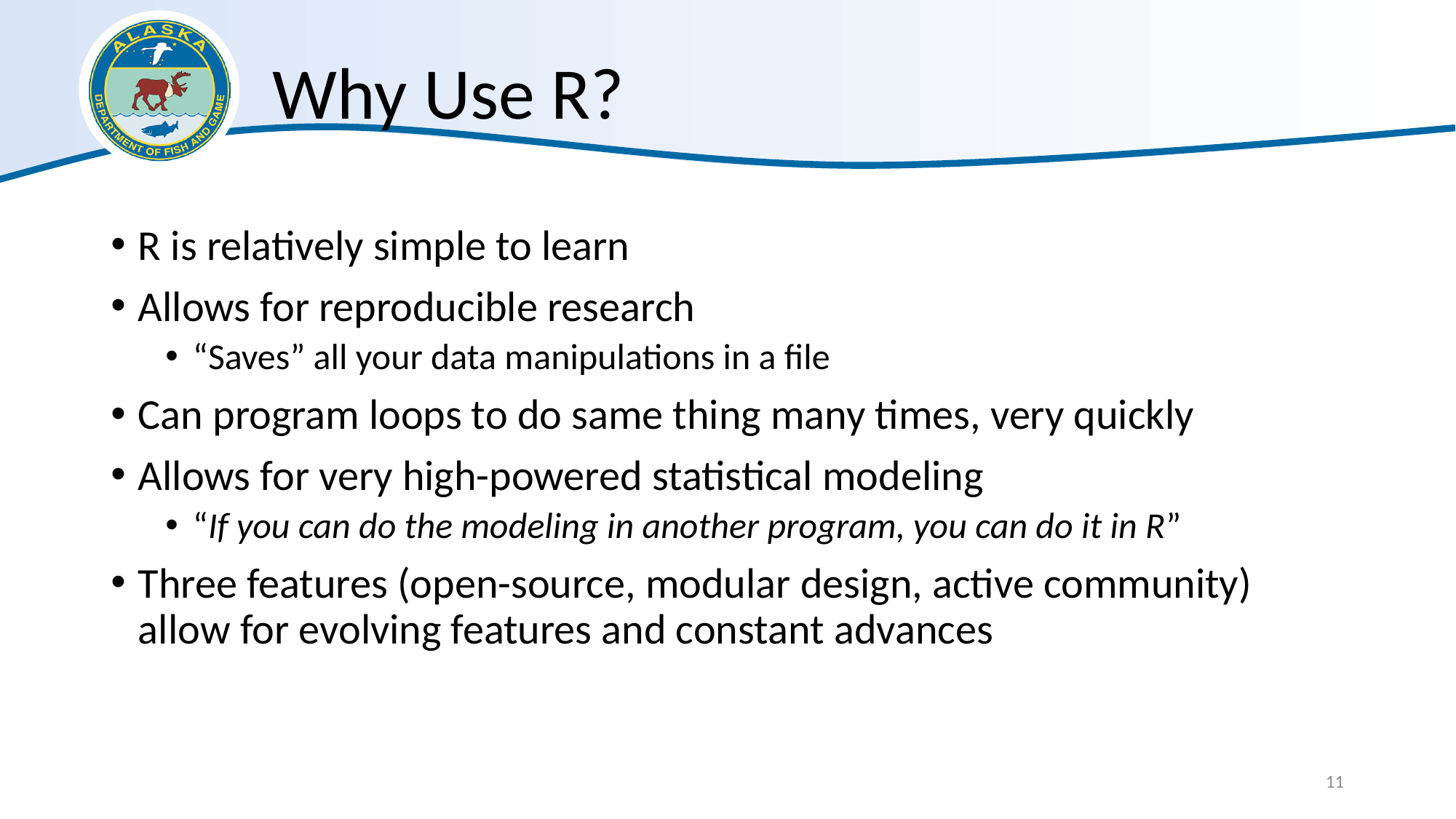

# Why Use R?
R is relatively simple to learn
Allows for reproducible research
“Saves” all your data manipulations in a file
Can program loops to do same thing many times, very quickly
Allows for very high-powered statistical modeling
“If you can do the modeling in another program, you can do it in R”
Three features (open-source, modular design, active community) allow for evolving features and constant advances
11